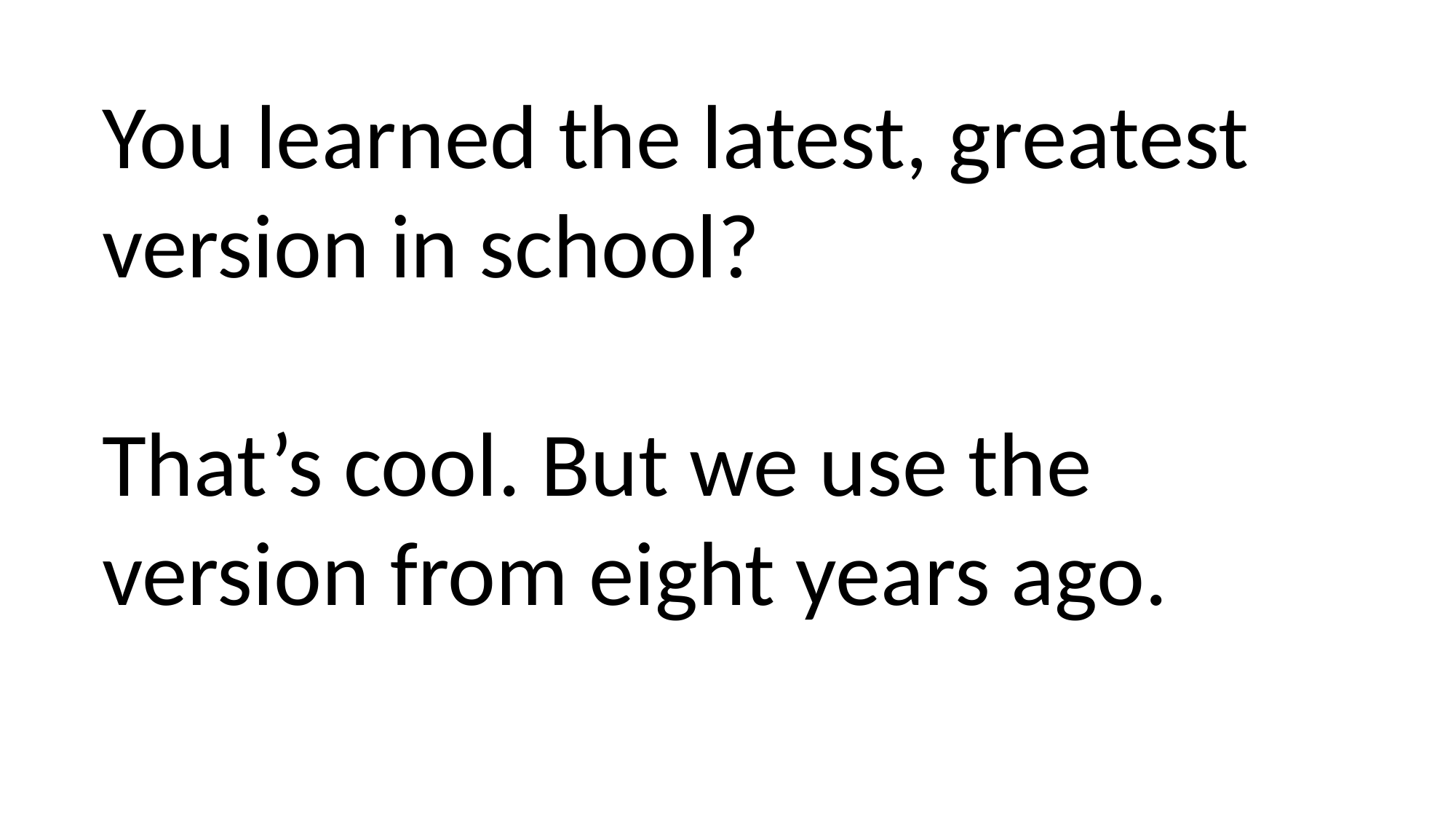

You learned the latest, greatest version in school?
That’s cool. But we use the version from eight years ago.